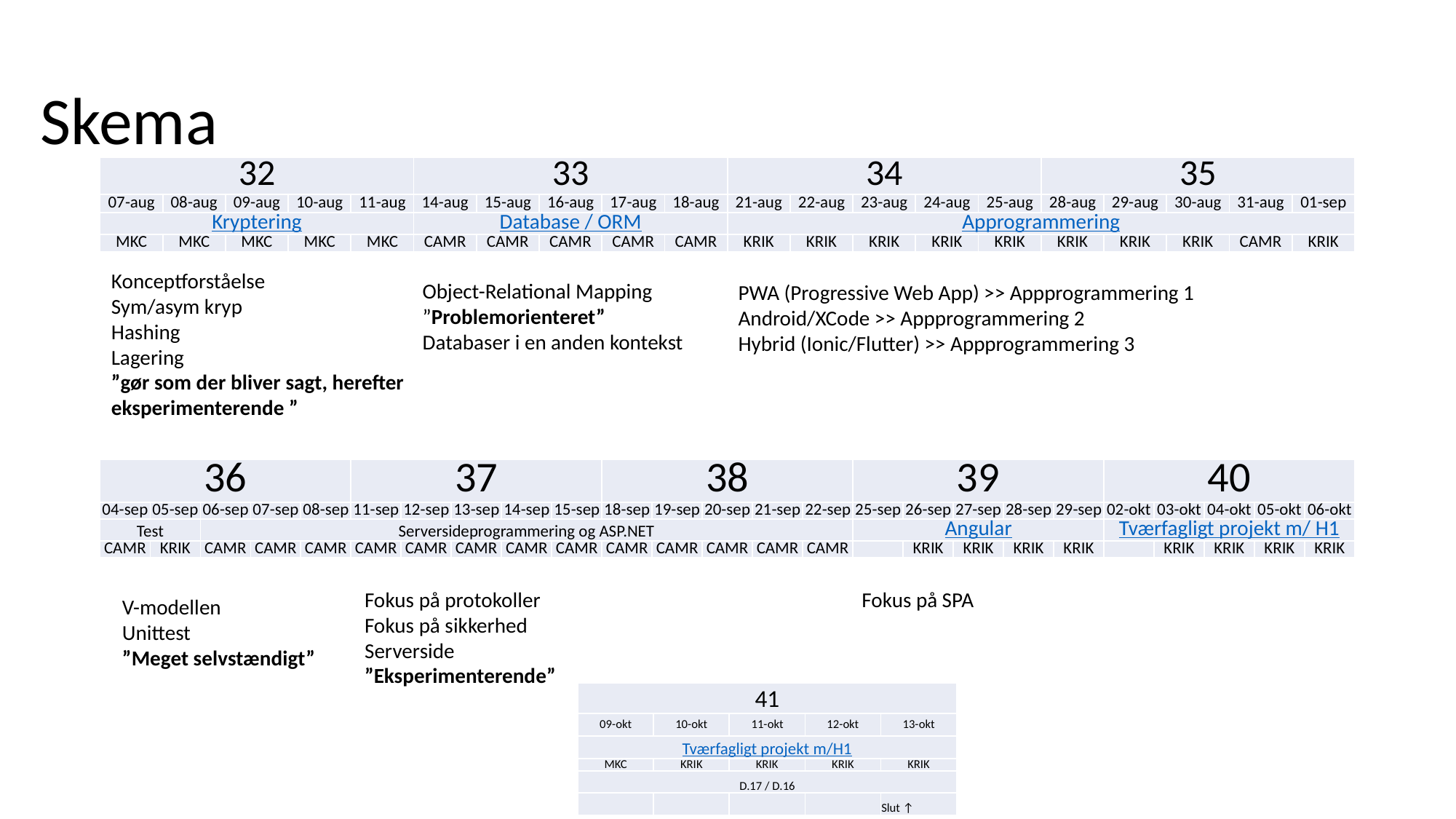

# Skema
| 32 |  |  |  |  | 33 |  |  |  |  | 34 |  |  |  |  | 35 |  |  |  |  |
| --- | --- | --- | --- | --- | --- | --- | --- | --- | --- | --- | --- | --- | --- | --- | --- | --- | --- | --- | --- |
| 07-aug | 08-aug | 09-aug | 10-aug | 11-aug | 14-aug | 15-aug | 16-aug | 17-aug | 18-aug | 21-aug | 22-aug | 23-aug | 24-aug | 25-aug | 28-aug | 29-aug | 30-aug | 31-aug | 01-sep |
| Kryptering |  |  |  |  | Database / ORM |  |  |  |  | Approgrammering |  |  |  |  |  |  |  |  |  |
| MKC | MKC | MKC | MKC | MKC | CAMR | CAMR | CAMR | CAMR | CAMR | KRIK | KRIK | KRIK | KRIK | KRIK | KRIK | KRIK | KRIK | CAMR | KRIK |
Konceptforståelse
Sym/asym kryp
Hashing
Lagering
”gør som der bliver sagt, herefter
eksperimenterende ”

Object-Relational Mapping
”Problemorienteret”
Databaser i en anden kontekst
PWA (Progressive Web App) >> Appprogrammering 1
Android/XCode >> Appprogrammering 2
Hybrid (Ionic/Flutter) >> Appprogrammering 3

| 36 |  |  |  |  | 37 |  |  |  |  | 38 |  |  |  |  | 39 |  |  |  |  | 40 |  |  |  |  |
| --- | --- | --- | --- | --- | --- | --- | --- | --- | --- | --- | --- | --- | --- | --- | --- | --- | --- | --- | --- | --- | --- | --- | --- | --- |
| 04-sep | 05-sep | 06-sep | 07-sep | 08-sep | 11-sep | 12-sep | 13-sep | 14-sep | 15-sep | 18-sep | 19-sep | 20-sep | 21-sep | 22-sep | 25-sep | 26-sep | 27-sep | 28-sep | 29-sep | 02-okt | 03-okt | 04-okt | 05-okt | 06-okt |
| Test |  | Serversideprogrammering og ASP.NET |  |  |  |  |  |  |  |  |  |  |  |  | Angular |  |  |  |  | Tværfagligt projekt m/ H1 |  |  |  |  |
| CAMR | KRIK | CAMR | CAMR | CAMR | CAMR | CAMR | CAMR | CAMR | CAMR | CAMR | CAMR | CAMR | CAMR | CAMR |  | KRIK | KRIK | KRIK | KRIK |  | KRIK | KRIK | KRIK | KRIK |
Fokus på protokoller
Fokus på sikkerhed
Serverside
”Eksperimenterende”

Fokus på SPA
V-modellen
Unittest
”Meget selvstændigt”
| 41 |  |  |  |  |
| --- | --- | --- | --- | --- |
| 09-okt | 10-okt | 11-okt | 12-okt | 13-okt |
| Tværfagligt projekt m/H1 |  |  |  |  |
| MKC | KRIK | KRIK | KRIK | KRIK |
| D.17 / D.16 |  |  |  |  |
|  |  |  |  | Slut ↑ |